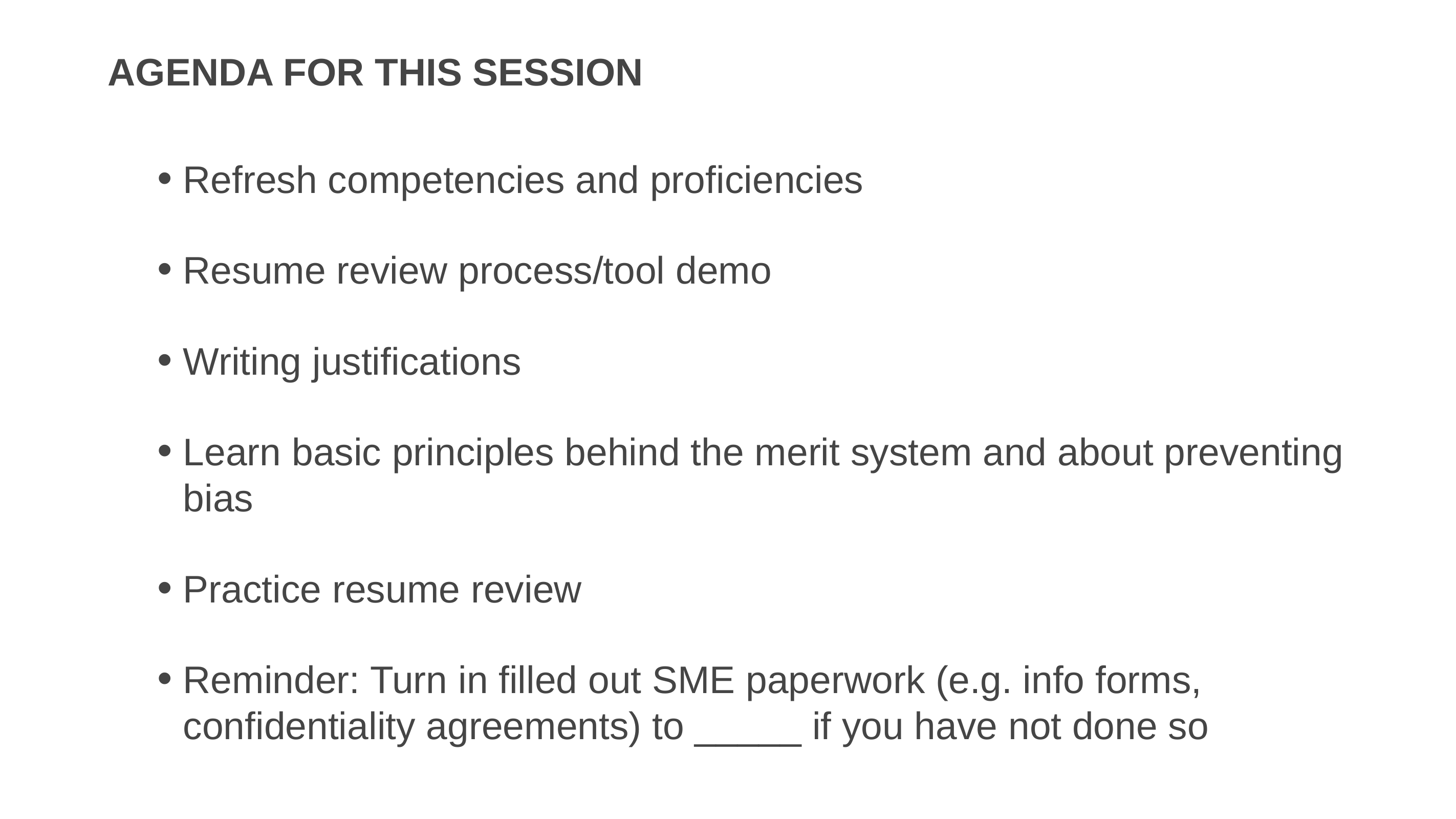

# Agenda for this session
Refresh competencies and proficiencies
Resume review process/tool demo
Writing justifications
Learn basic principles behind the merit system and about preventing bias
Practice resume review
Reminder: Turn in filled out SME paperwork (e.g. info forms, confidentiality agreements) to _____ if you have not done so